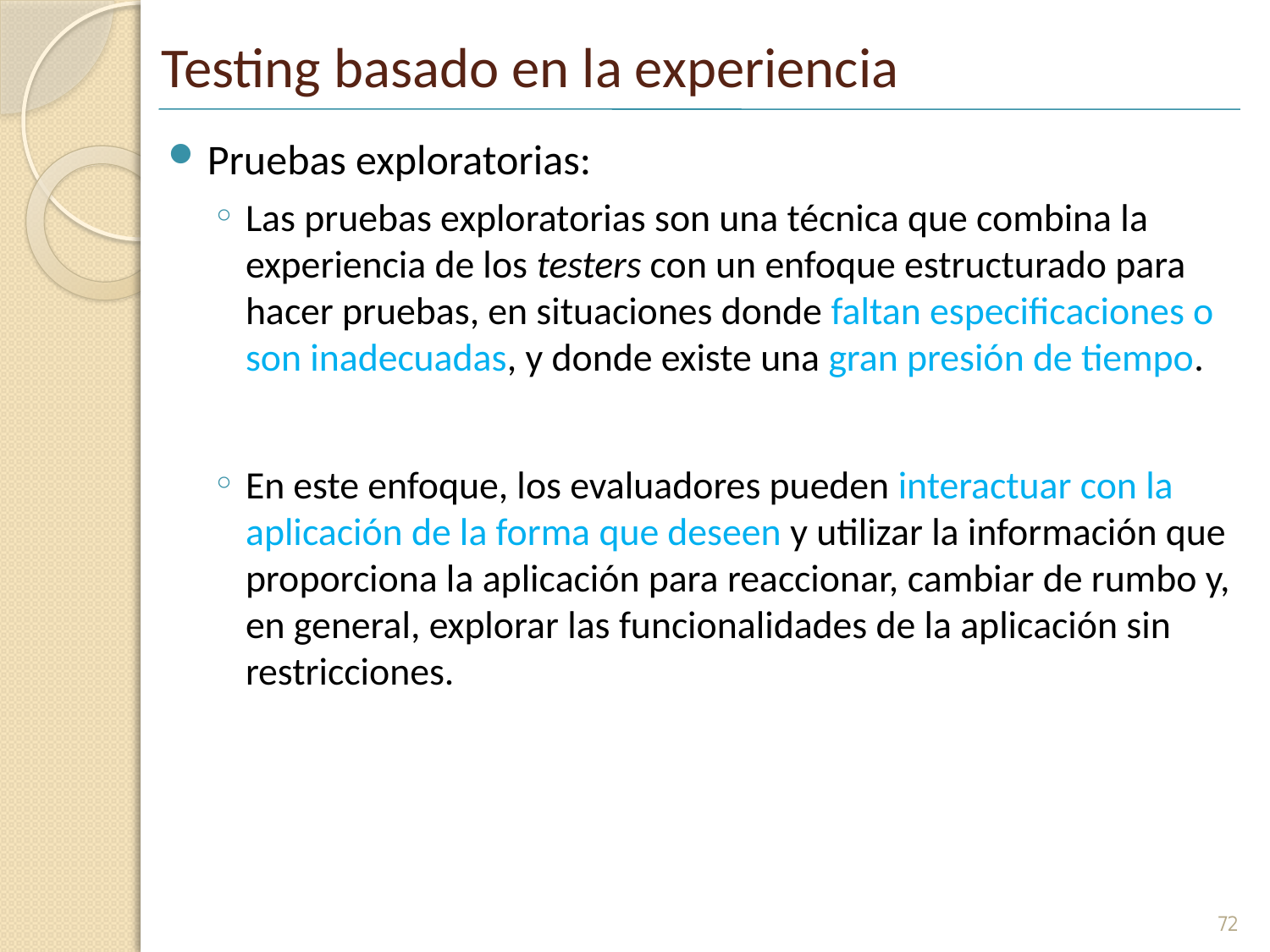

# Testing basado en la experiencia
Pruebas exploratorias:
Las pruebas exploratorias son una técnica que combina la experiencia de los testers con un enfoque estructurado para hacer pruebas, en situaciones donde faltan especificaciones o son inadecuadas, y donde existe una gran presión de tiempo.

En este enfoque, los evaluadores pueden interactuar con la aplicación de la forma que deseen y utilizar la información que proporciona la aplicación para reaccionar, cambiar de rumbo y, en general, explorar las funcionalidades de la aplicación sin restricciones.
72